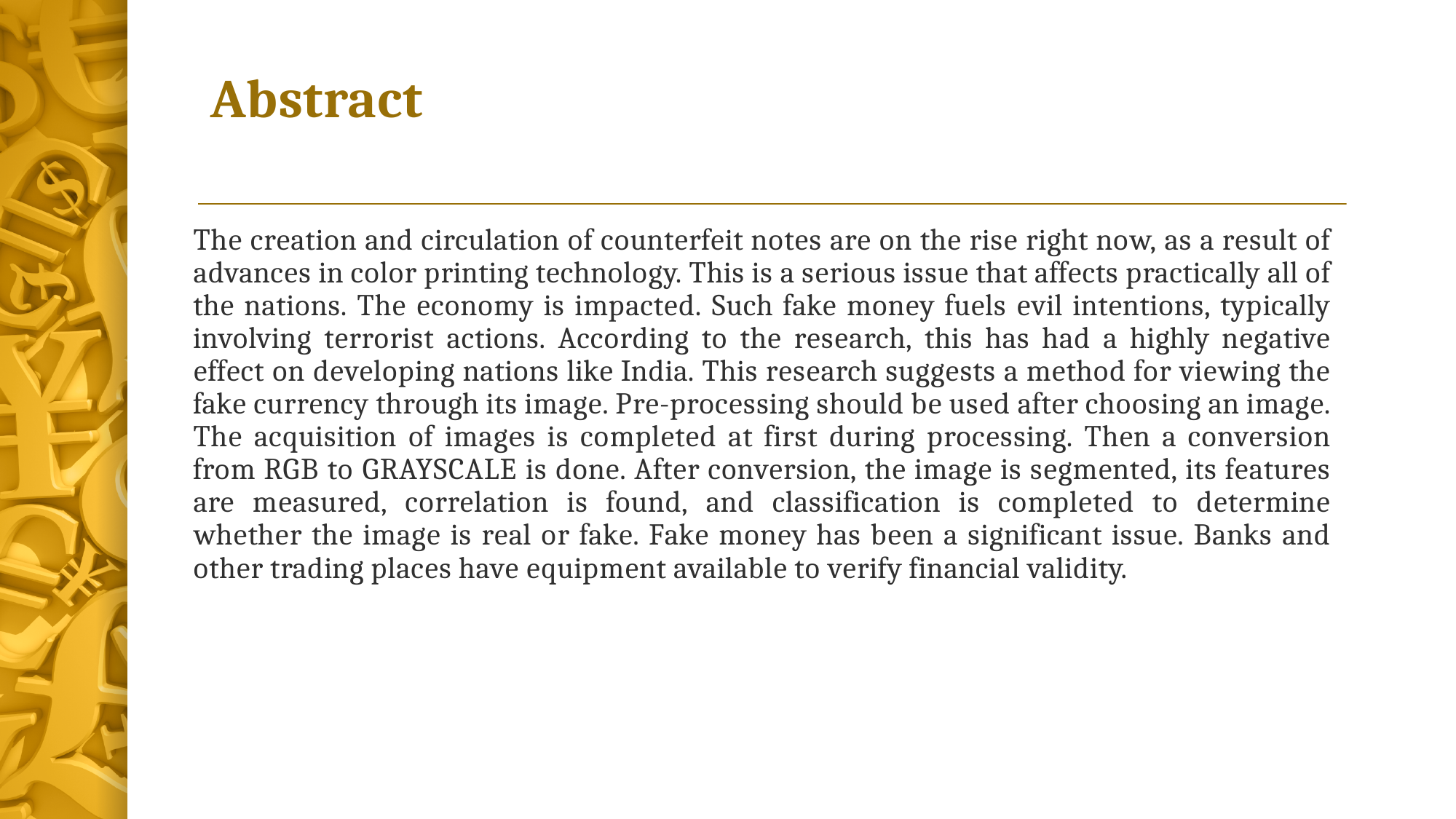

# Abstract
The creation and circulation of counterfeit notes are on the rise right now, as a result of advances in color printing technology. This is a serious issue that affects practically all of the nations. The economy is impacted. Such fake money fuels evil intentions, typically involving terrorist actions. According to the research, this has had a highly negative effect on developing nations like India. This research suggests a method for viewing the fake currency through its image. Pre-processing should be used after choosing an image. The acquisition of images is completed at first during processing. Then a conversion from RGB to GRAYSCALE is done. After conversion, the image is segmented, its features are measured, correlation is found, and classification is completed to determine whether the image is real or fake. Fake money has been a significant issue. Banks and other trading places have equipment available to verify financial validity.